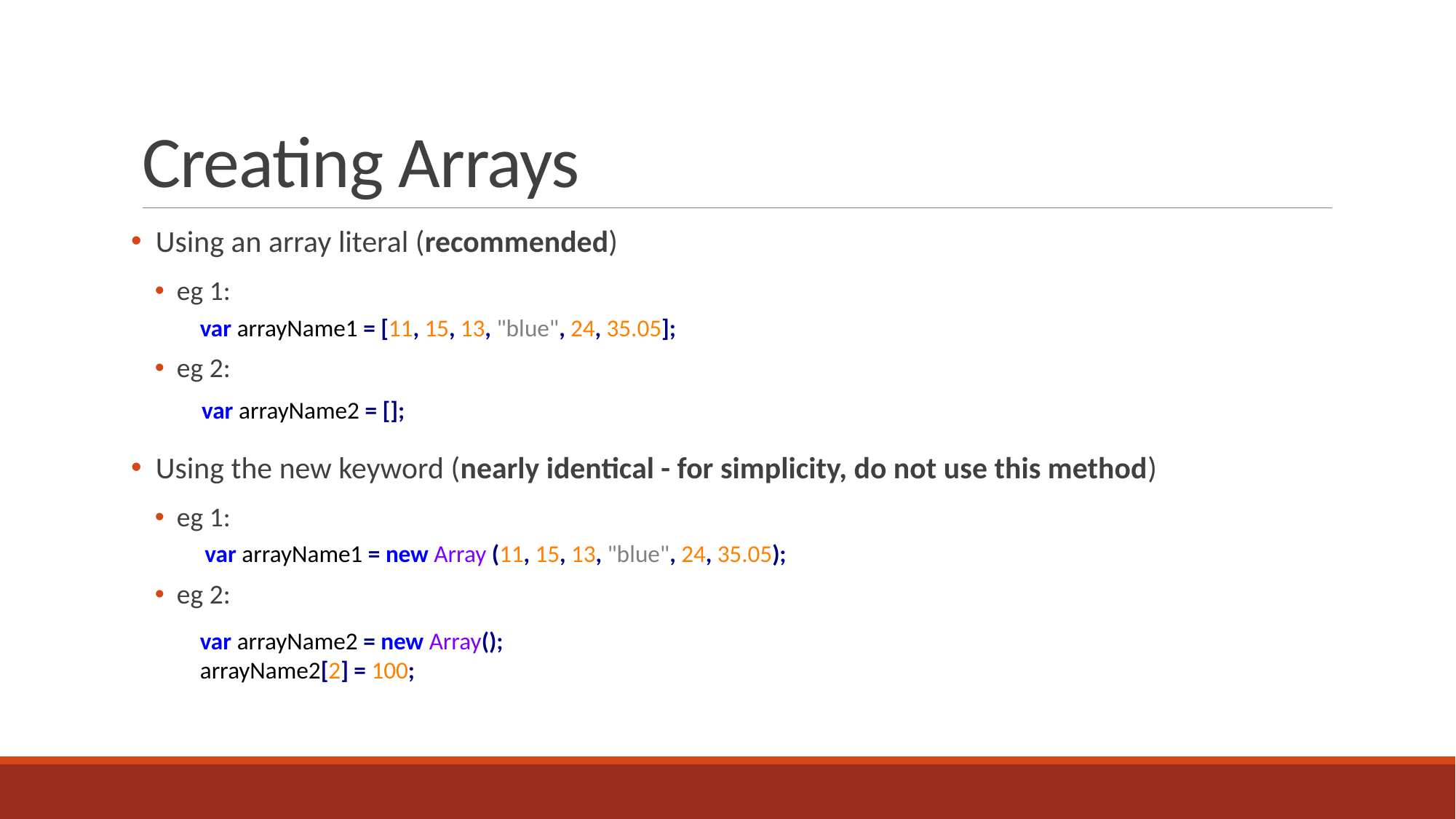

# Creating Arrays
  Using an array literal (recommended)
eg 1:
eg 2:

  Using the new keyword (nearly identical - for simplicity, do not use this method)
eg 1:
eg 2:
var arrayName1 = [11, 15, 13, "blue", 24, 35.05];
var arrayName2 = [];
var arrayName1 = new Array (11, 15, 13, "blue", 24, 35.05);
var arrayName2 = new Array();
arrayName2[2] = 100;